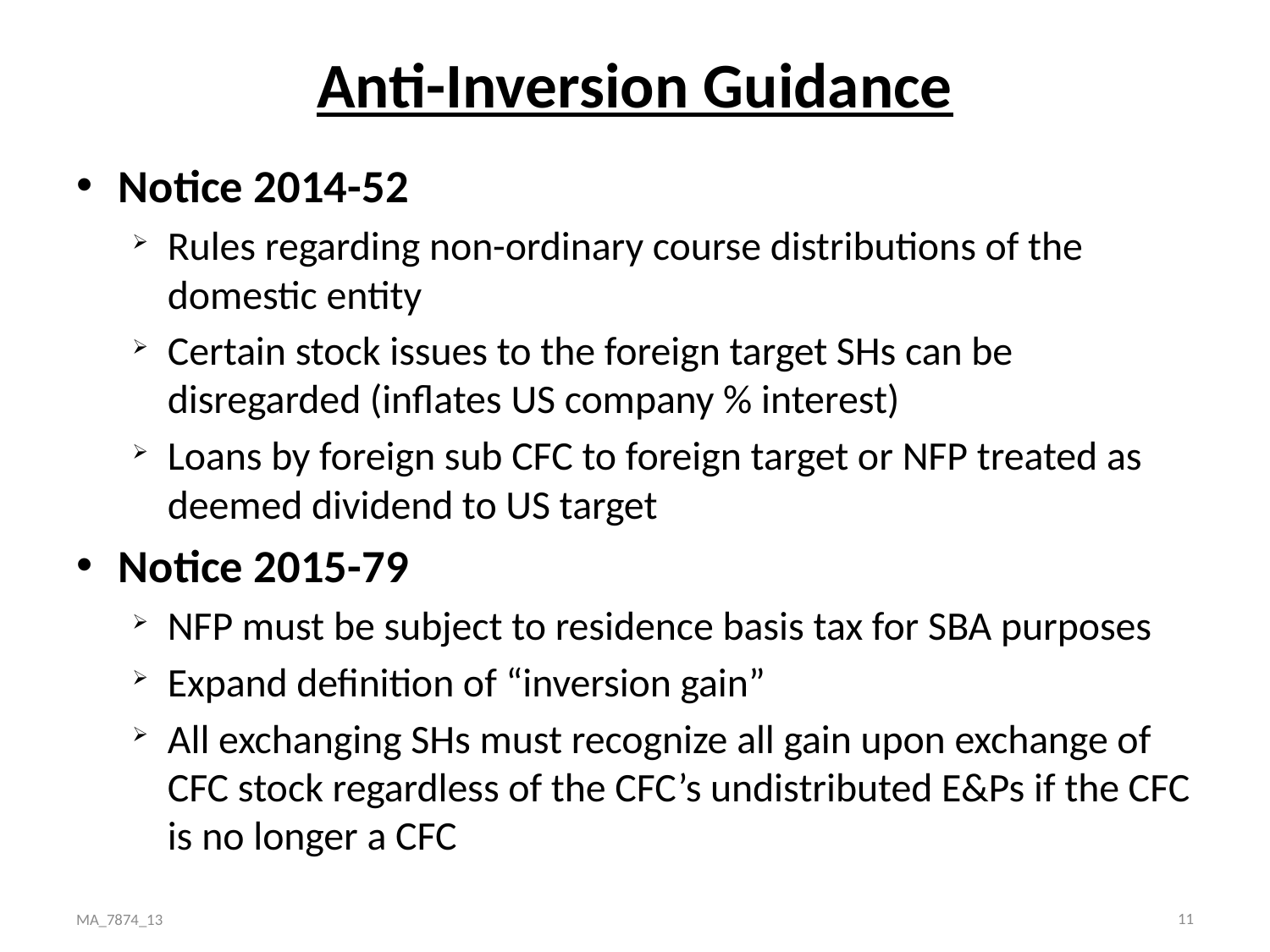

# Anti-Inversion Guidance
Notice 2014-52
Rules regarding non-ordinary course distributions of the domestic entity
Certain stock issues to the foreign target SHs can be disregarded (inflates US company % interest)
Loans by foreign sub CFC to foreign target or NFP treated as deemed dividend to US target
Notice 2015-79
NFP must be subject to residence basis tax for SBA purposes
Expand definition of “inversion gain”
All exchanging SHs must recognize all gain upon exchange of CFC stock regardless of the CFC’s undistributed E&Ps if the CFC is no longer a CFC
11
MA_7874_13